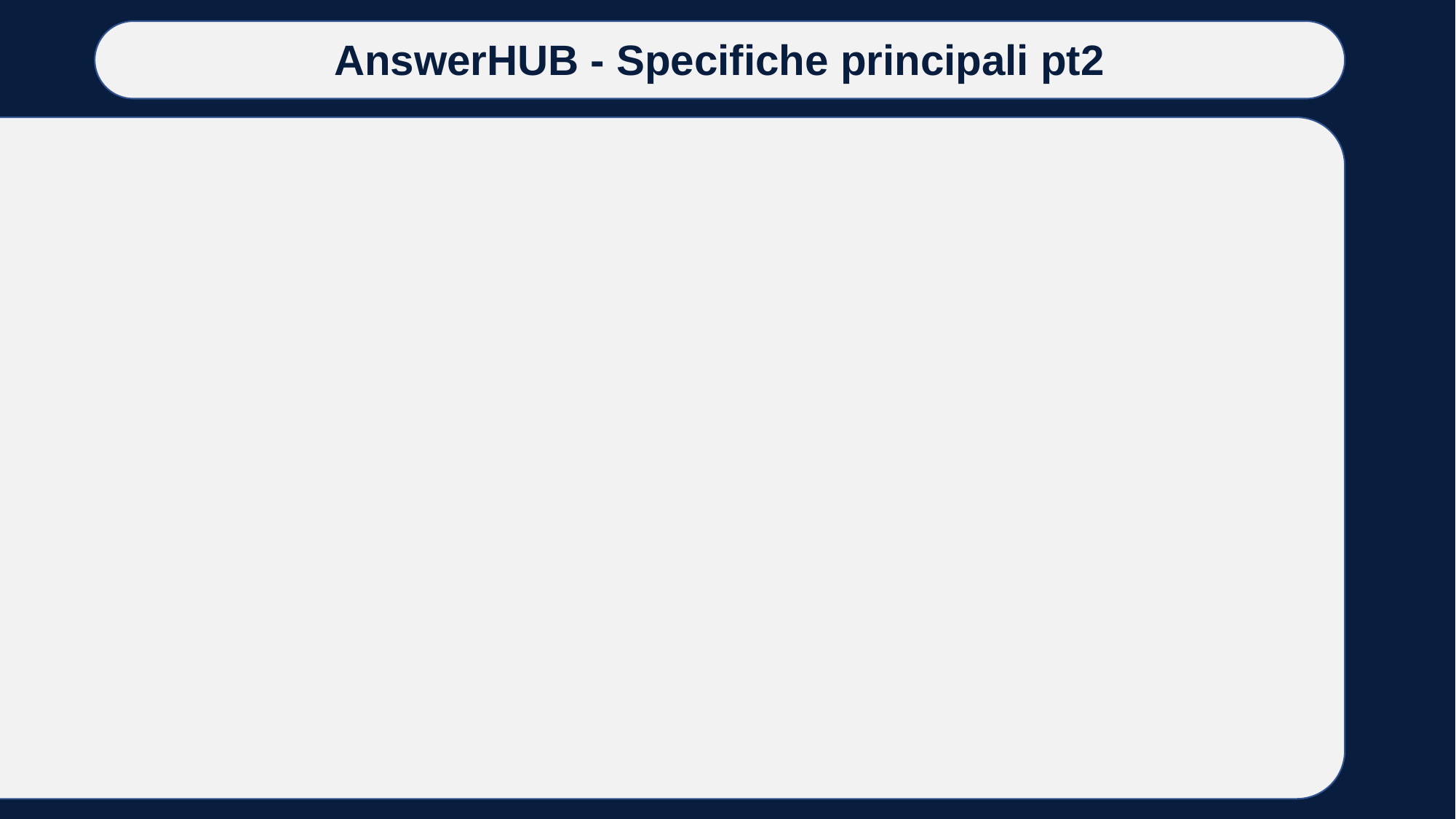

AnswerHUB - Specifiche principali pt2

Inserire domande e creare sondaggi
Solo utenti premium o aziende possono inserire domande e creare sondaggi
Ogni sondaggio ha un unico creatore (utente premium o azienda)

Premi
I premi sono assegnati agli utenti in base ai punti bonus accumulati e vengono creati da un utente amministratore

Inviti
ogni invito è relativo ad un solo sondaggio, è inviato ad un utente registrato della piattaforma, e dispone di un codice univoco e di un esito (accettato o rifiutato)

Storico premi
Ogni utente può vedere lo storico dei premi da lui vinti

Log MongoDB
Esiste un registro degli eventi della piattaforma salvato in una collezione MongoDB

Gestione inviti
Un utente premium può selezionare i singoli utenti a cui inviare l’invito, l’azienda non sceglie specificatamente chi invitare

Risposte
Possono essere aperte o con opzioni da selezionare